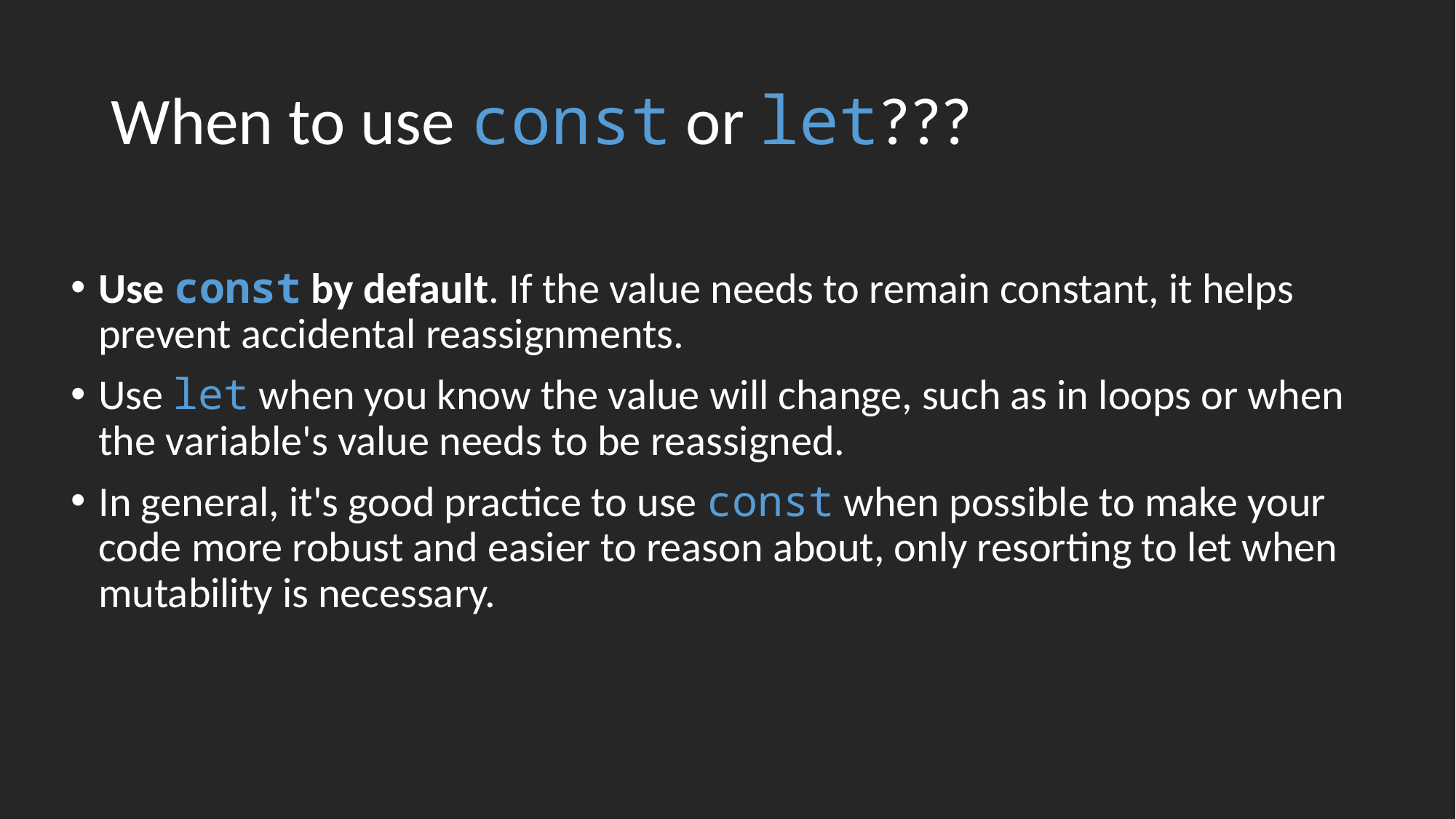

# When to use const or let???
Use const by default. If the value needs to remain constant, it helps prevent accidental reassignments.
Use let when you know the value will change, such as in loops or when the variable's value needs to be reassigned.
In general, it's good practice to use const when possible to make your code more robust and easier to reason about, only resorting to let when mutability is necessary.